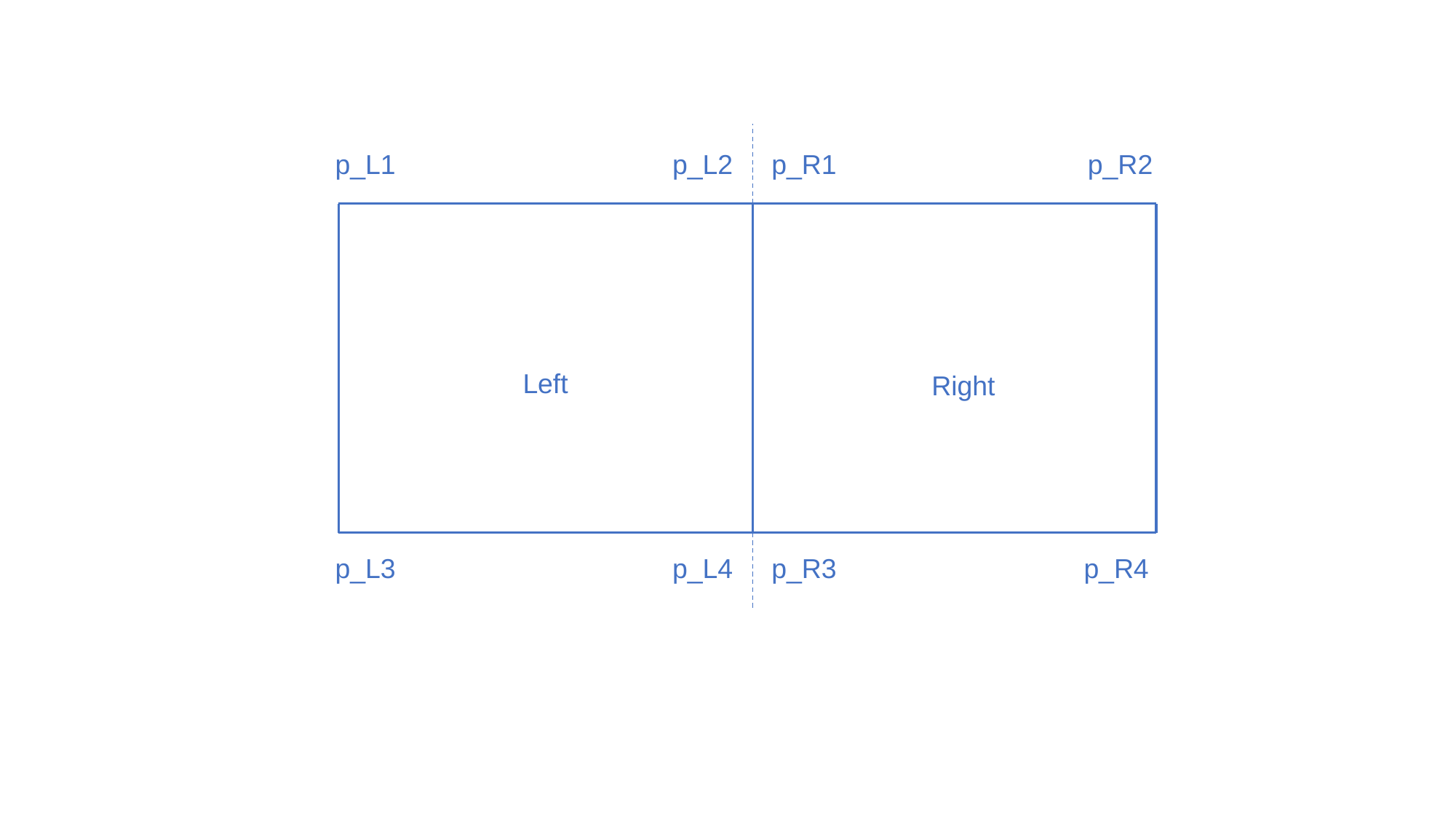

p_L1
p_L2
p_R1
p_R2
Left
Right
p_L3
p_L4
p_R3
p_R4